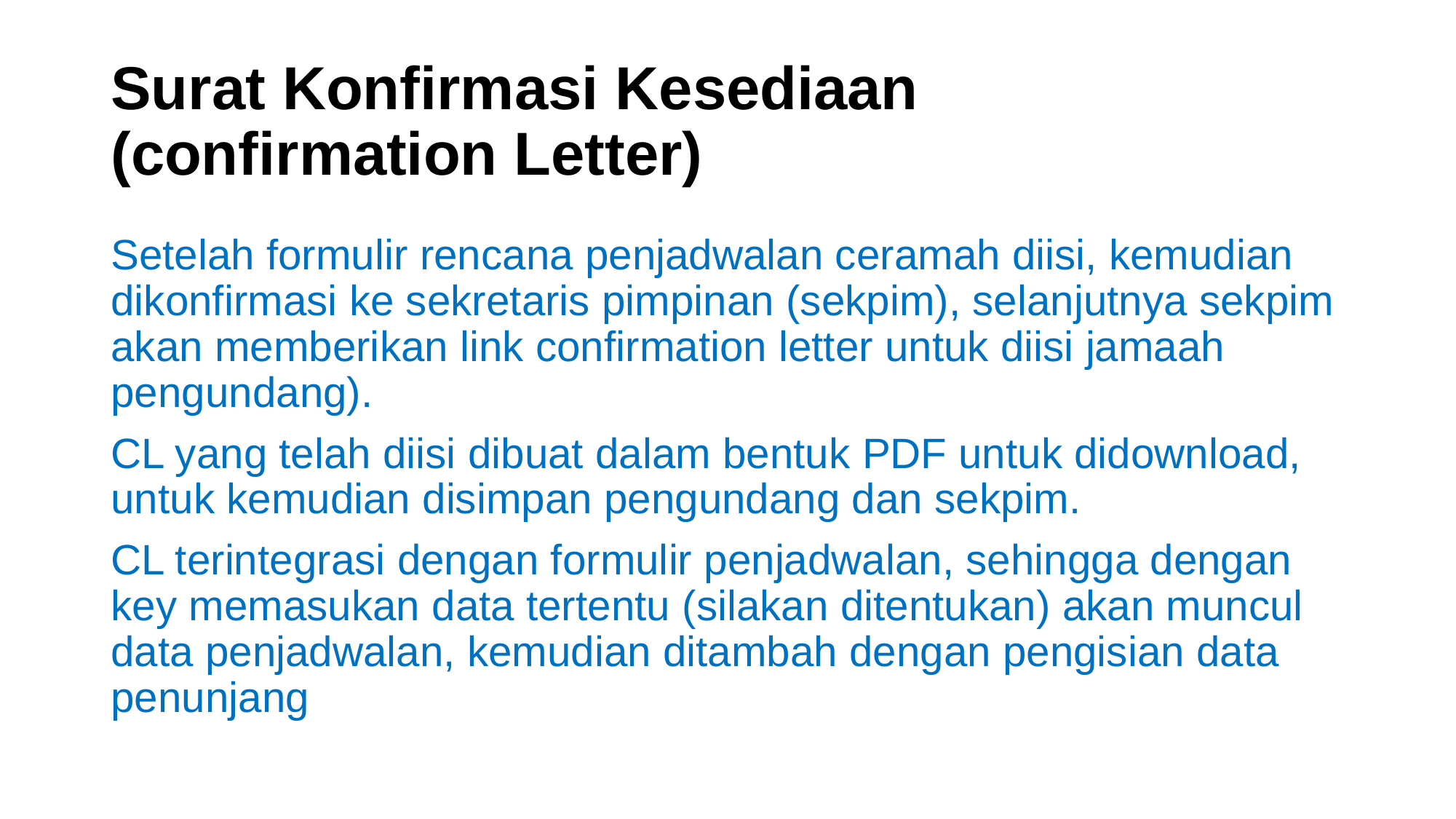

# Surat Konfirmasi Kesediaan (confirmation Letter)
Setelah formulir rencana penjadwalan ceramah diisi, kemudian dikonfirmasi ke sekretaris pimpinan (sekpim), selanjutnya sekpim akan memberikan link confirmation letter untuk diisi jamaah pengundang).
CL yang telah diisi dibuat dalam bentuk PDF untuk didownload, untuk kemudian disimpan pengundang dan sekpim.
CL terintegrasi dengan formulir penjadwalan, sehingga dengan key memasukan data tertentu (silakan ditentukan) akan muncul data penjadwalan, kemudian ditambah dengan pengisian data penunjang